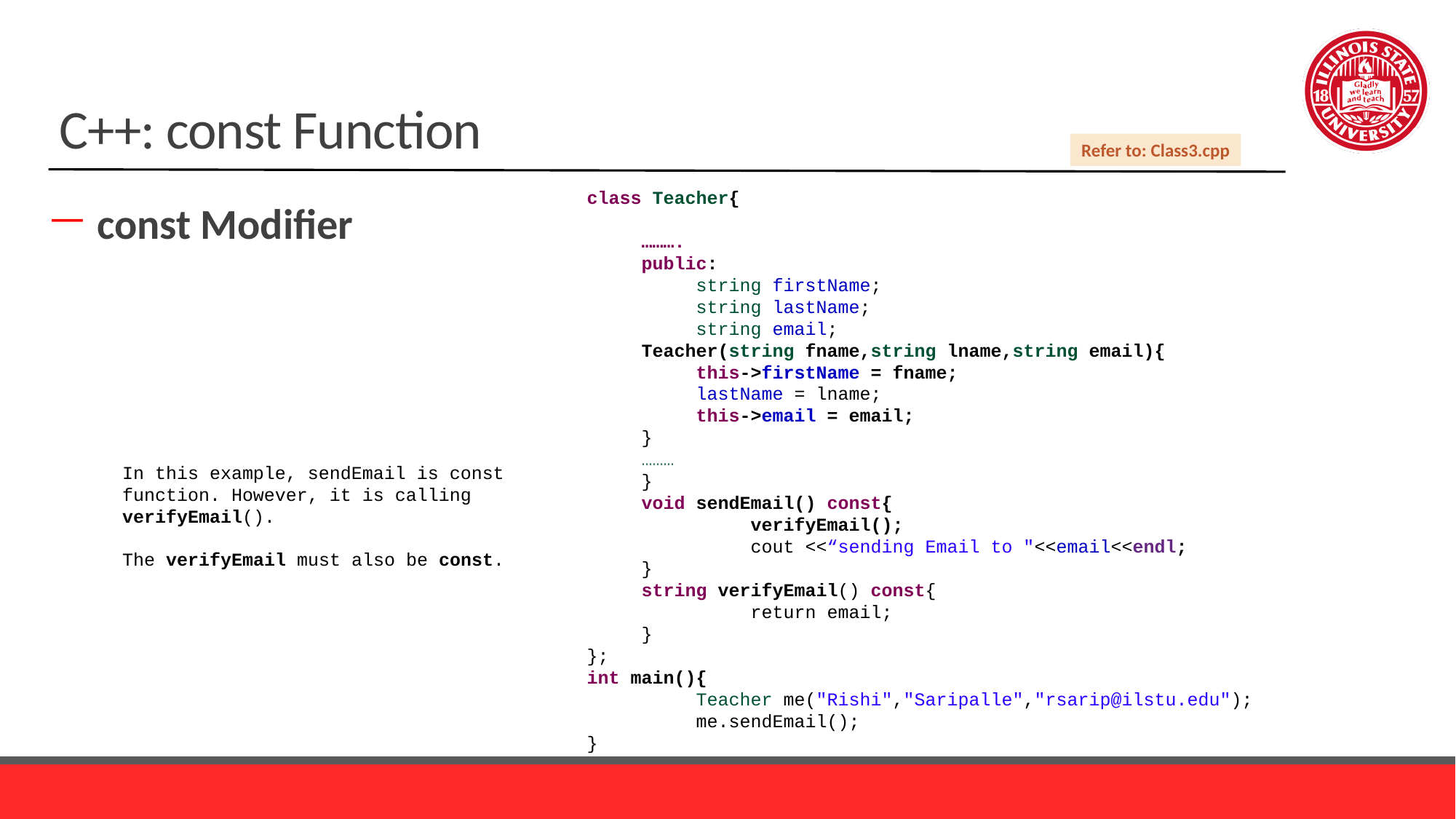

# C++: const Function
Refer to: Class3.cpp
class Teacher{

……….
public:
string firstName;
string lastName;
string email;
Teacher(string fname,string lname,string email){
this->firstName = fname;
lastName = lname;
this->email = email;
}
………
}
void sendEmail() const{
	verifyEmail();
	cout <<“sending Email to "<<email<<endl;
}
string verifyEmail() const{
	return email;
}
};
int main(){
	Teacher me("Rishi","Saripalle","rsarip@ilstu.edu");
	me.sendEmail();
}
const Modifier

In this example, sendEmail is const function. However, it is calling verifyEmail().

The verifyEmail must also be const.